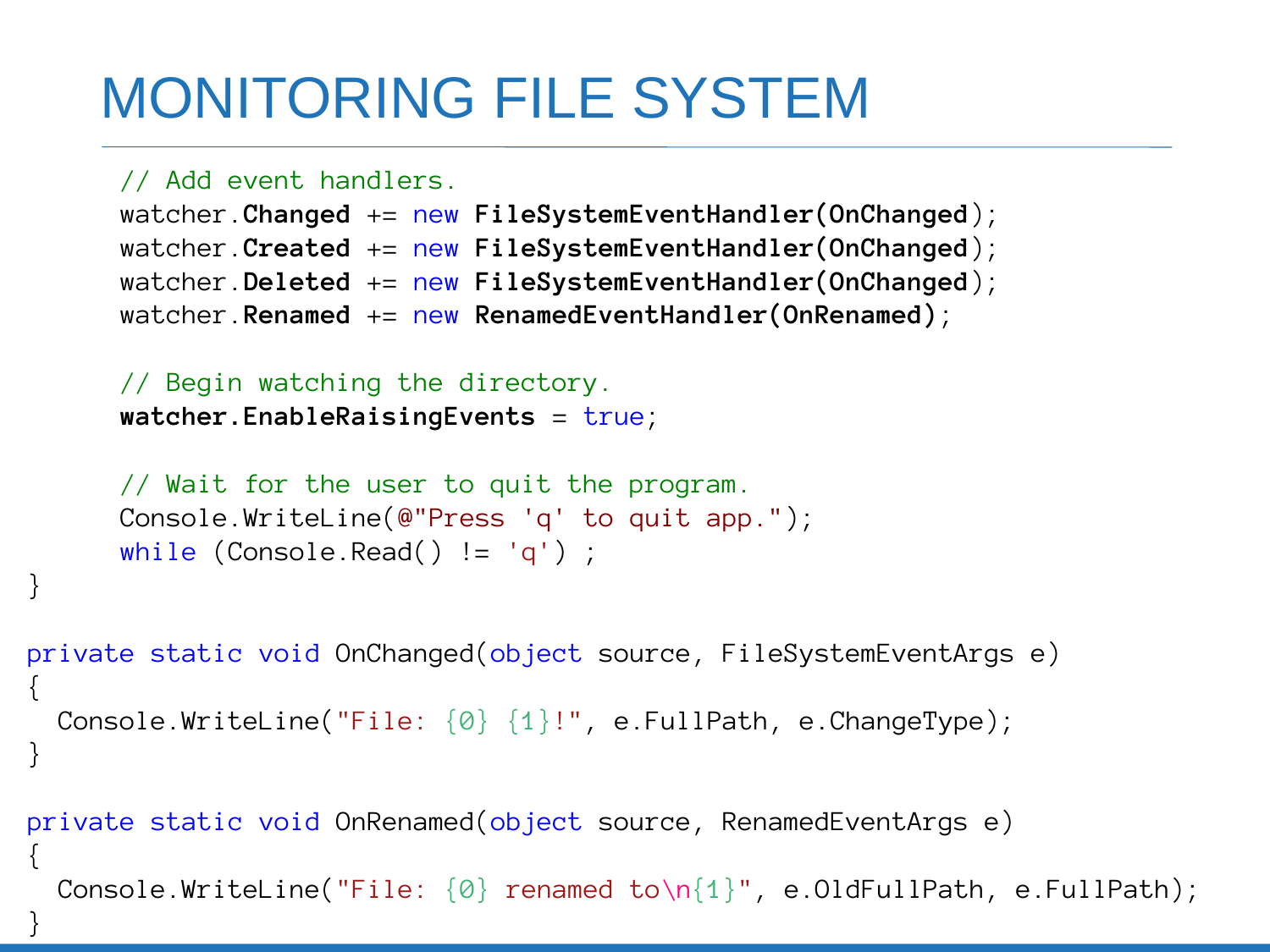

# Monitoring file system
       // Add event handlers.
       watcher.Changed += new FileSystemEventHandler(OnChanged);
       watcher.Created += new FileSystemEventHandler(OnChanged);
       watcher.Deleted += new FileSystemEventHandler(OnChanged);
       watcher.Renamed += new RenamedEventHandler(OnRenamed);

       // Begin watching the directory.
       watcher.EnableRaisingEvents = true;

       // Wait for the user to quit the program.
       Console.WriteLine(@"Press 'q' to quit app.");
       while (Console.Read() != 'q') ;
 }

 private static void OnChanged(object source, FileSystemEventArgs e)
 {
   Console.WriteLine("File: {0} {1}!", e.FullPath, e.ChangeType);
 }

 private static void OnRenamed(object source, RenamedEventArgs e)
 {
   Console.WriteLine("File: {0} renamed to\n{1}", e.OldFullPath, e.FullPath);
 }